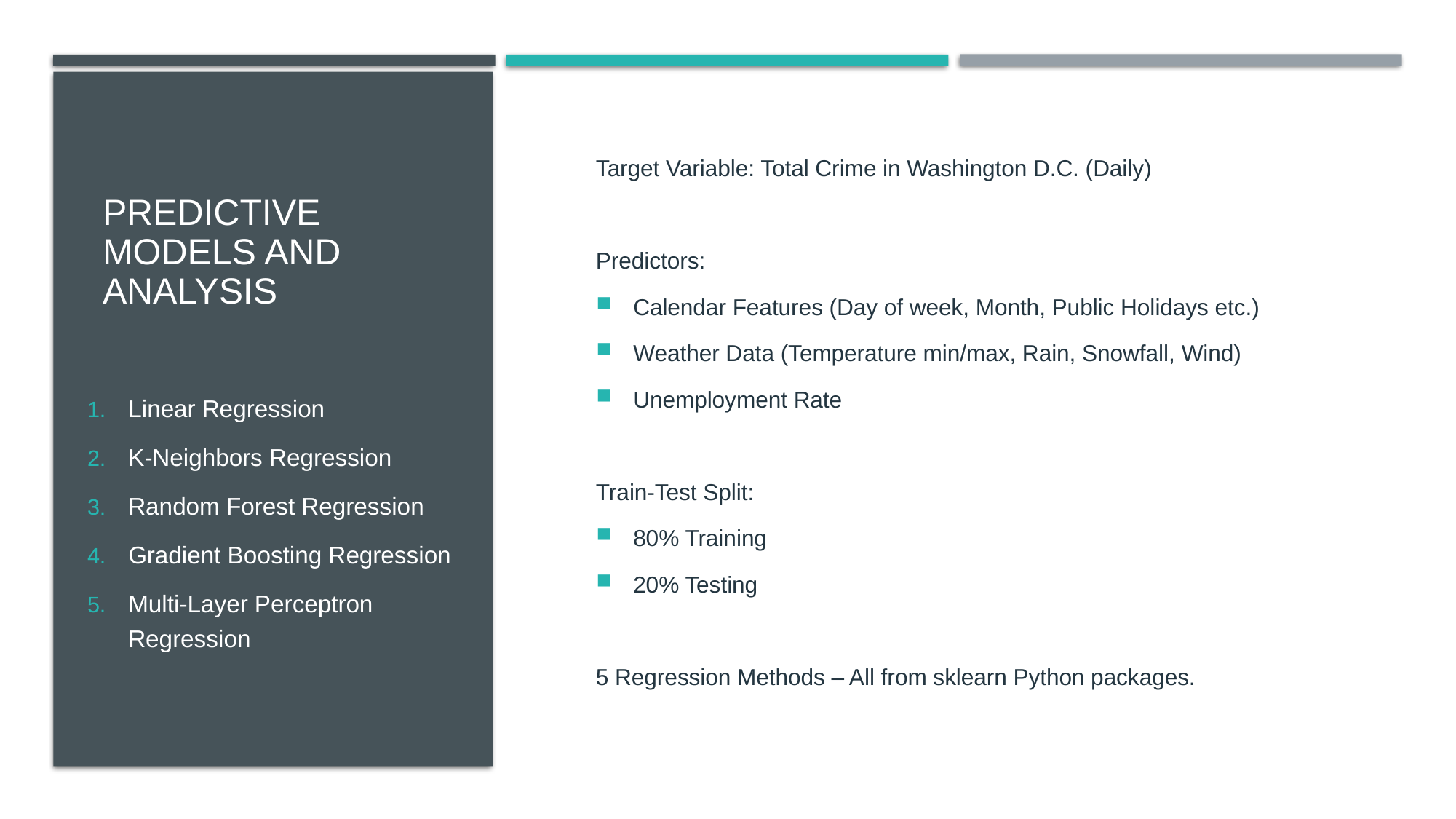

# Predictive Models and Analysis
Target Variable: Total Crime in Washington D.C. (Daily)

Predictors:
Calendar Features (Day of week, Month, Public Holidays etc.)
Weather Data (Temperature min/max, Rain, Snowfall, Wind)
Unemployment Rate

Train-Test Split:
80% Training
20% Testing

5 Regression Methods – All from sklearn Python packages.

Linear Regression
K-Neighbors Regression
Random Forest Regression
Gradient Boosting Regression
Multi-Layer Perceptron Regression